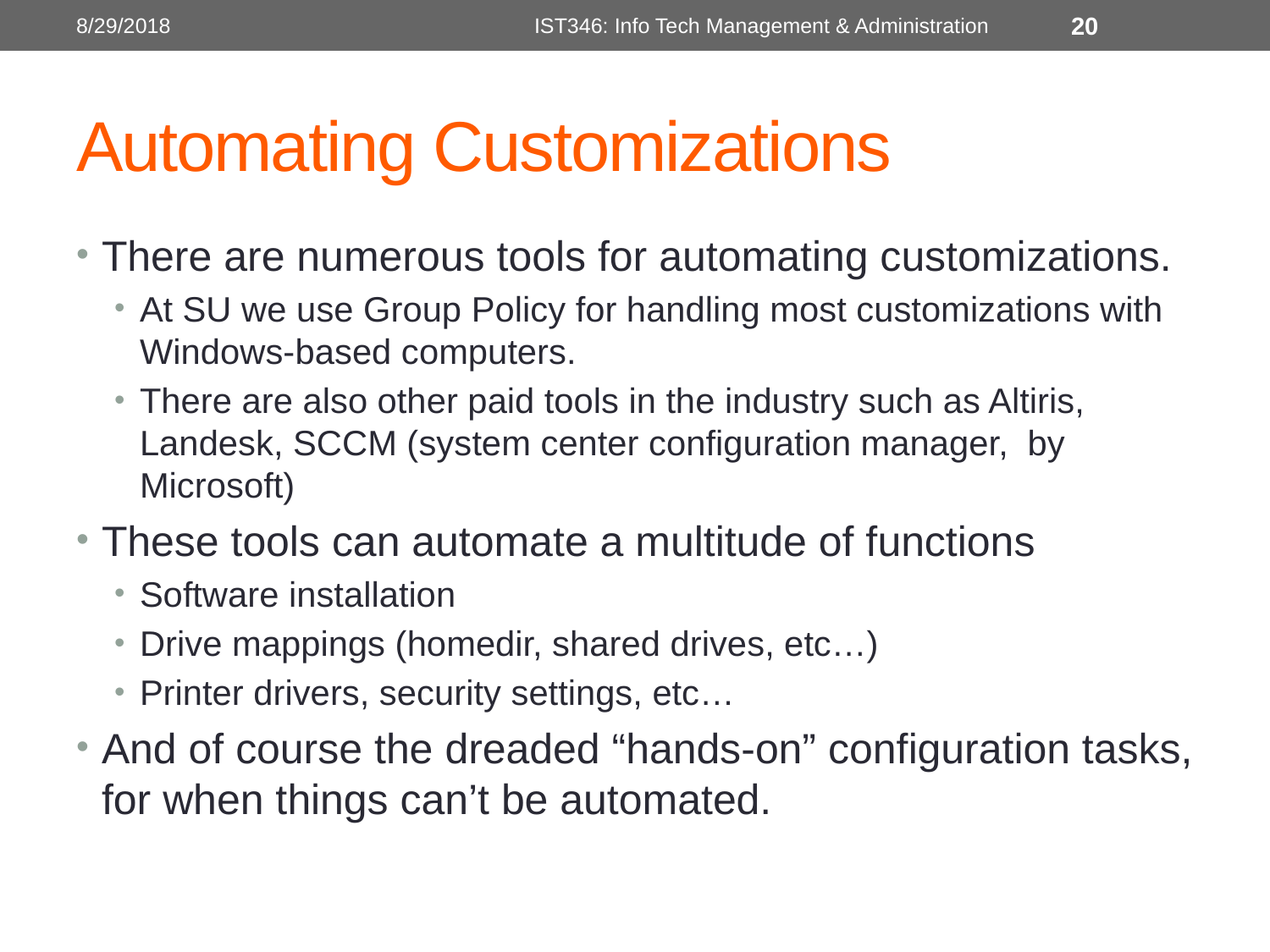

8/29/2018
IST346: Info Tech Management & Administration
20
# Automating Customizations
There are numerous tools for automating customizations.
At SU we use Group Policy for handling most customizations with Windows-based computers.
There are also other paid tools in the industry such as Altiris, Landesk, SCCM (system center configuration manager,  by Microsoft)
These tools can automate a multitude of functions
Software installation
Drive mappings (homedir, shared drives, etc…)
Printer drivers, security settings, etc…
And of course the dreaded “hands-on” configuration tasks, for when things can’t be automated.